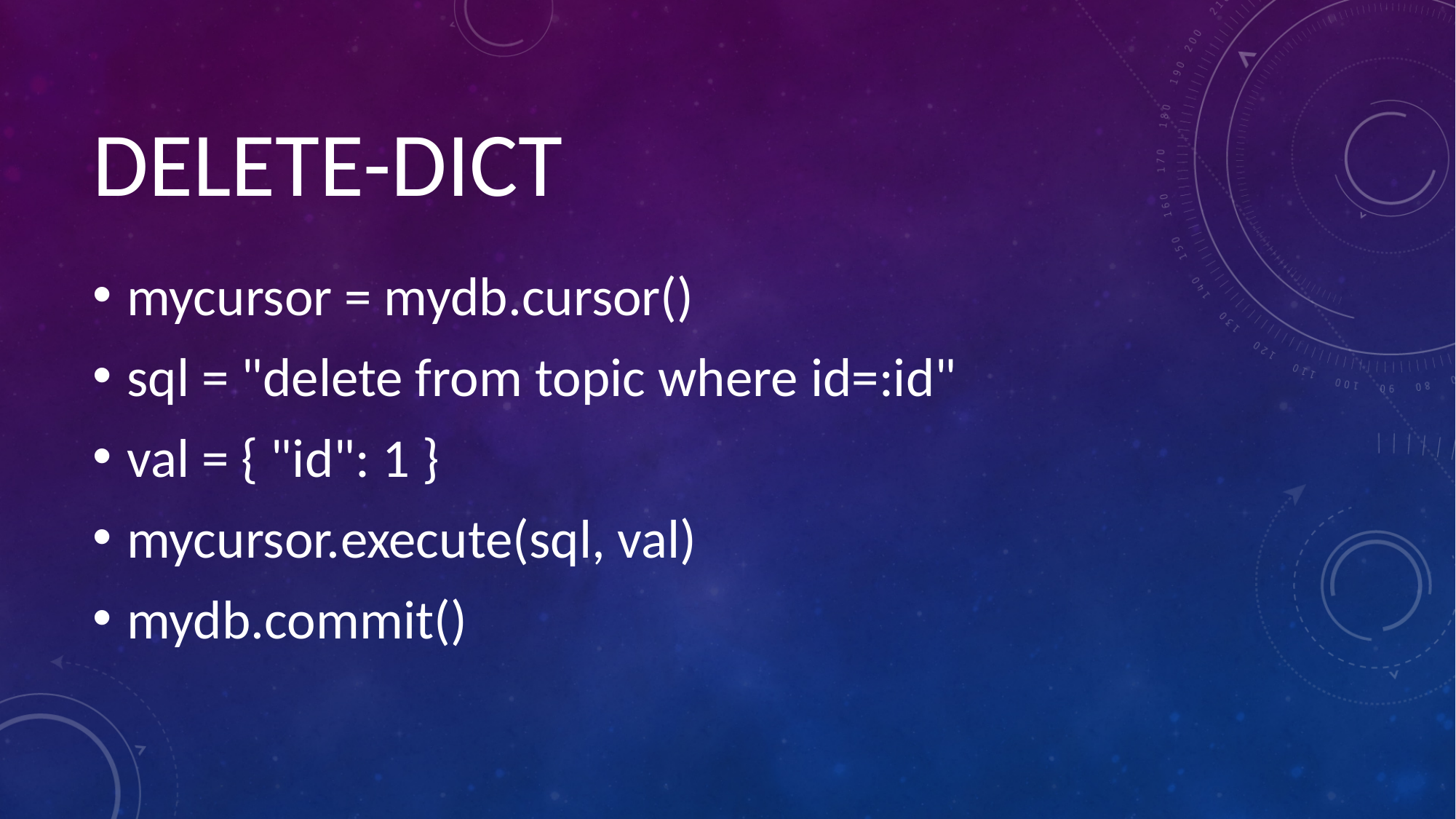

# DELETE-dict
mycursor = mydb.cursor()
sql = "delete from topic where id=:id"
val = { "id": 1 }
mycursor.execute(sql, val)
mydb.commit()